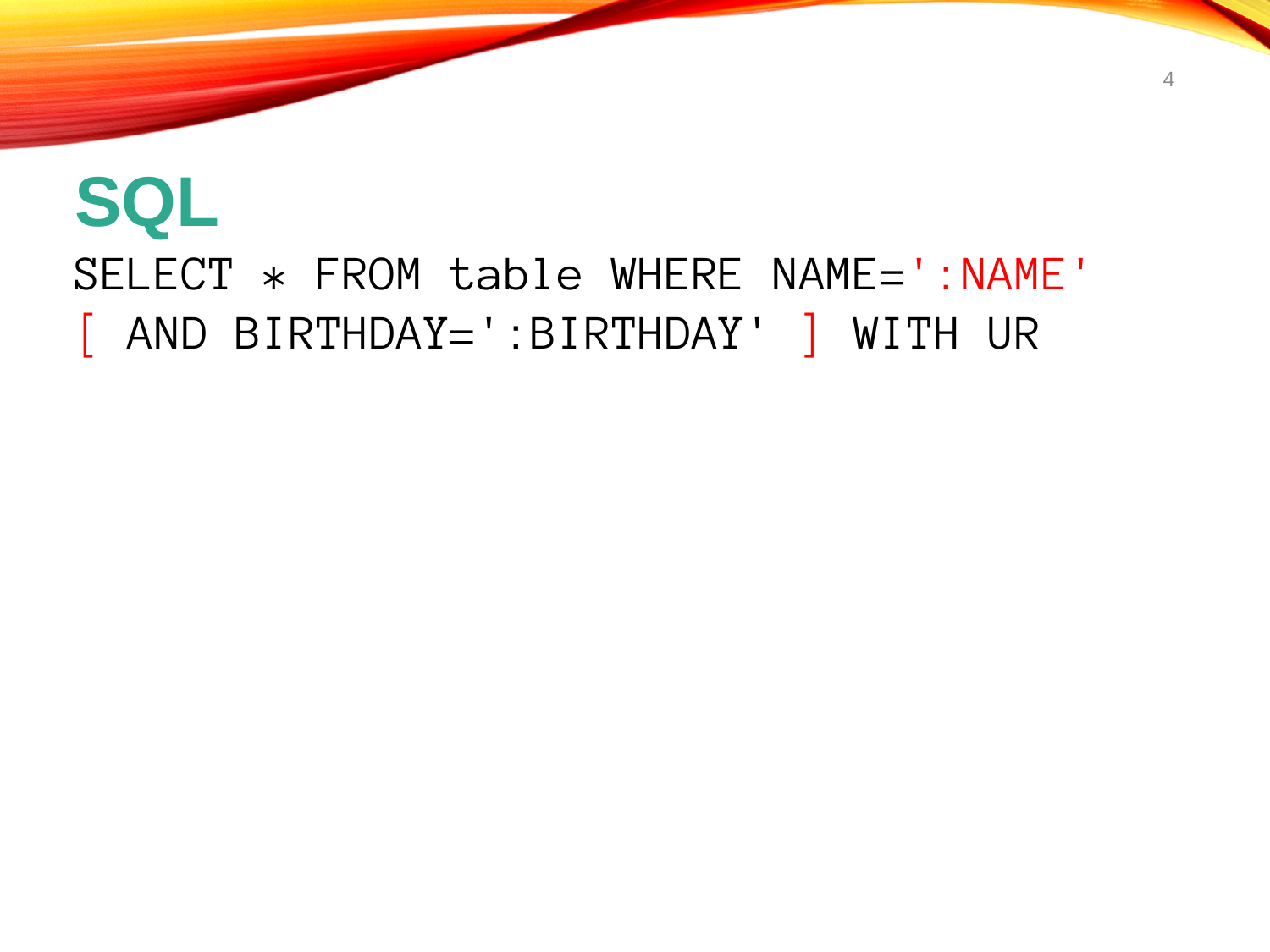

4
SQL
SELECT * FROM table WHERE NAME=':NAME' [ AND BIRTHDAY=':BIRTHDAY' ] WITH UR